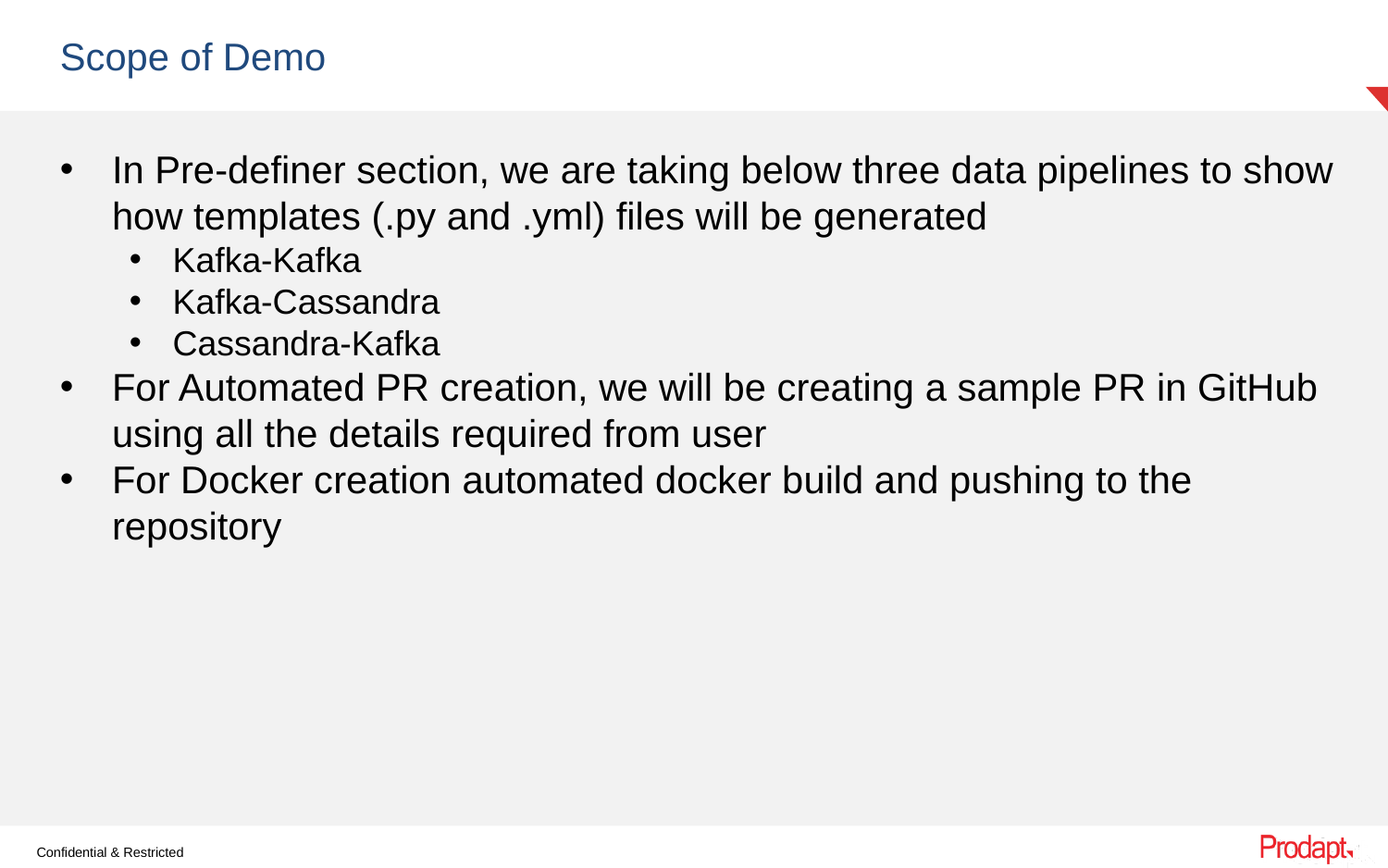

Scope of Demo
In Pre-definer section, we are taking below three data pipelines to show how templates (.py and .yml) files will be generated
Kafka-Kafka
Kafka-Cassandra
Cassandra-Kafka
For Automated PR creation, we will be creating a sample PR in GitHub using all the details required from user
For Docker creation automated docker build and pushing to the repository